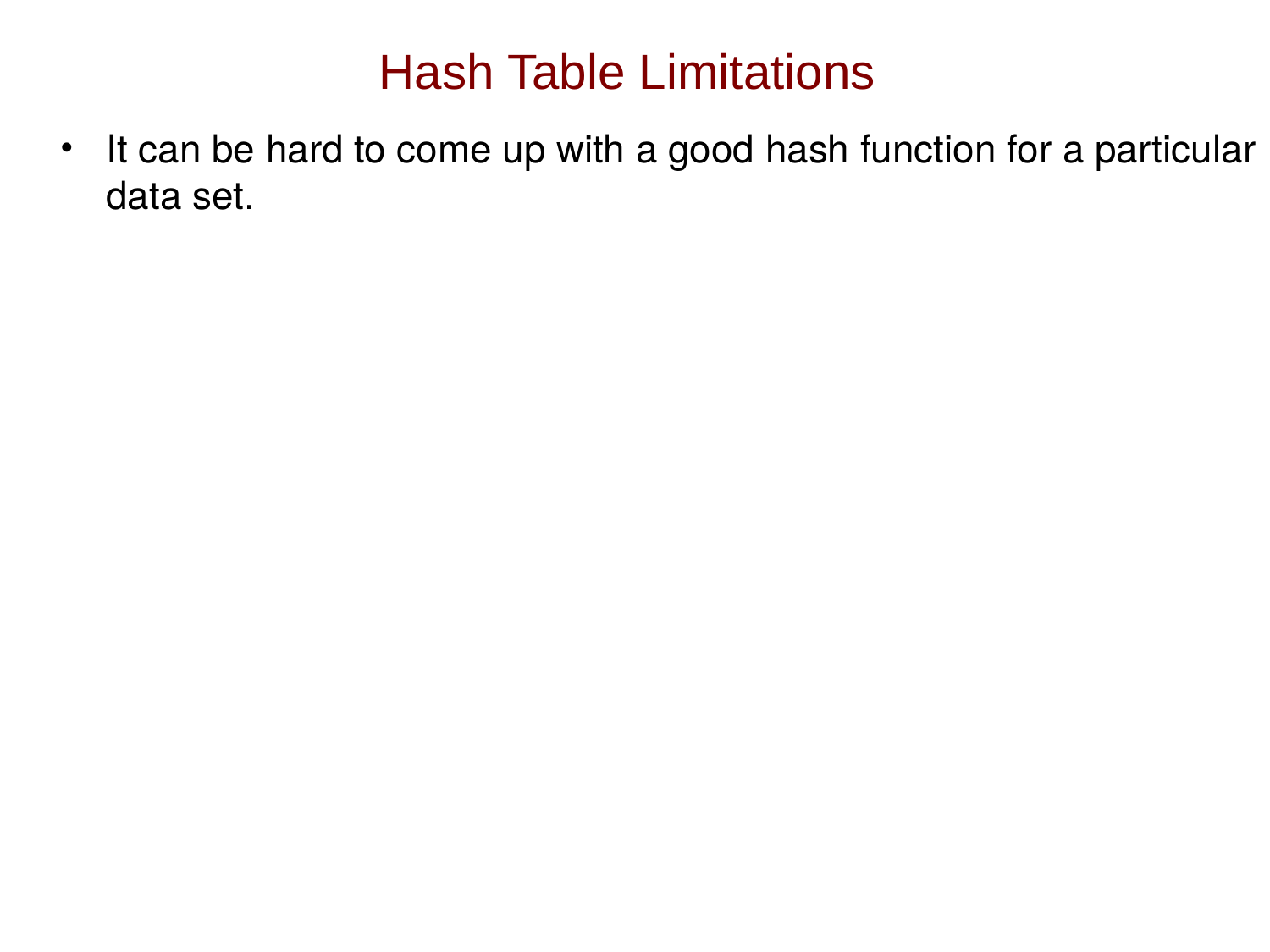

# Hash Table Limitations
It can be hard to come up with a good hash function for a particular data set.